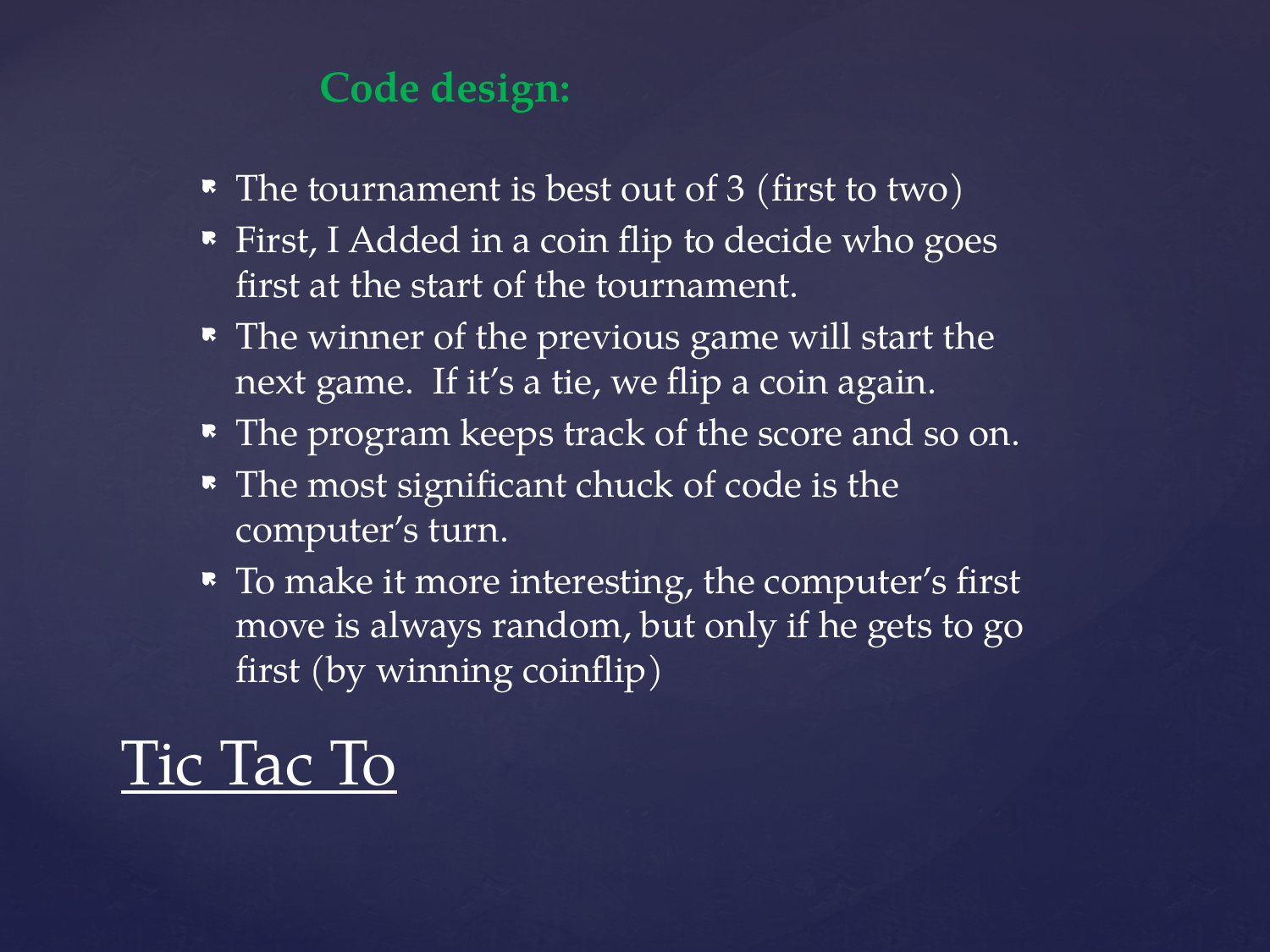

Code design:
The tournament is best out of 3 (first to two)
First, I Added in a coin flip to decide who goes first at the start of the tournament.
The winner of the previous game will start the next game.  If it’s a tie, we flip a coin again.
The program keeps track of the score and so on.
The most significant chuck of code is the computer’s turn.
To make it more interesting, the computer’s first move is always random, but only if he gets to go first (by winning coinflip)
# Tic Tac To